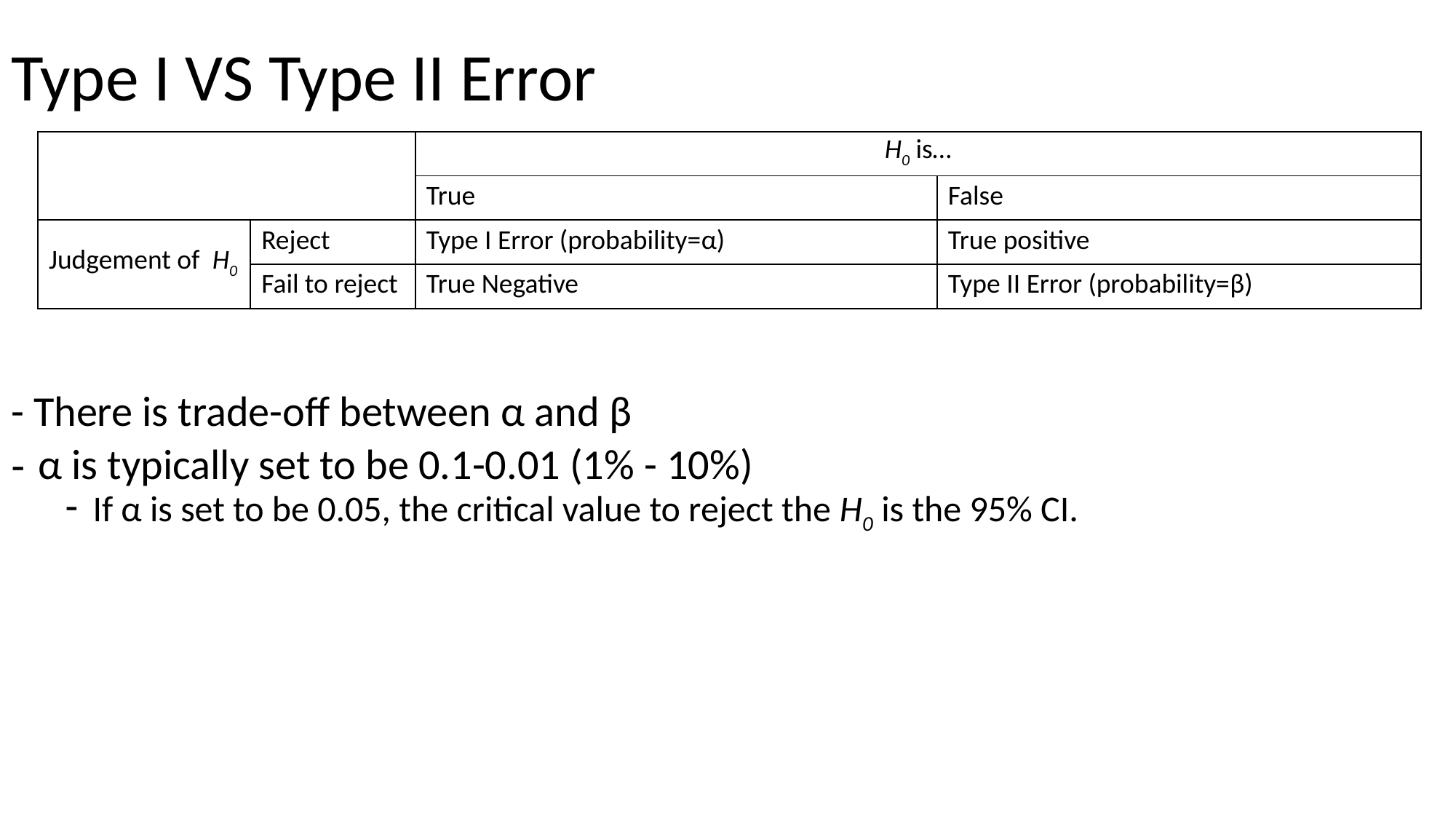

# Type I VS Type II Error
|  |  | H0 is… |  |
| --- | --- | --- | --- |
|  |  | True | False |
| Judgement of H0 | Reject | Type I Error (probability=α) | True positive |
|  | Fail to reject | True Negative | Type II Error (probability=β) |
- There is trade-off between α and β
α is typically set to be 0.1-0.01 (1% - 10%)
If α is set to be 0.05, the critical value to reject the H0 is the 95% CI.